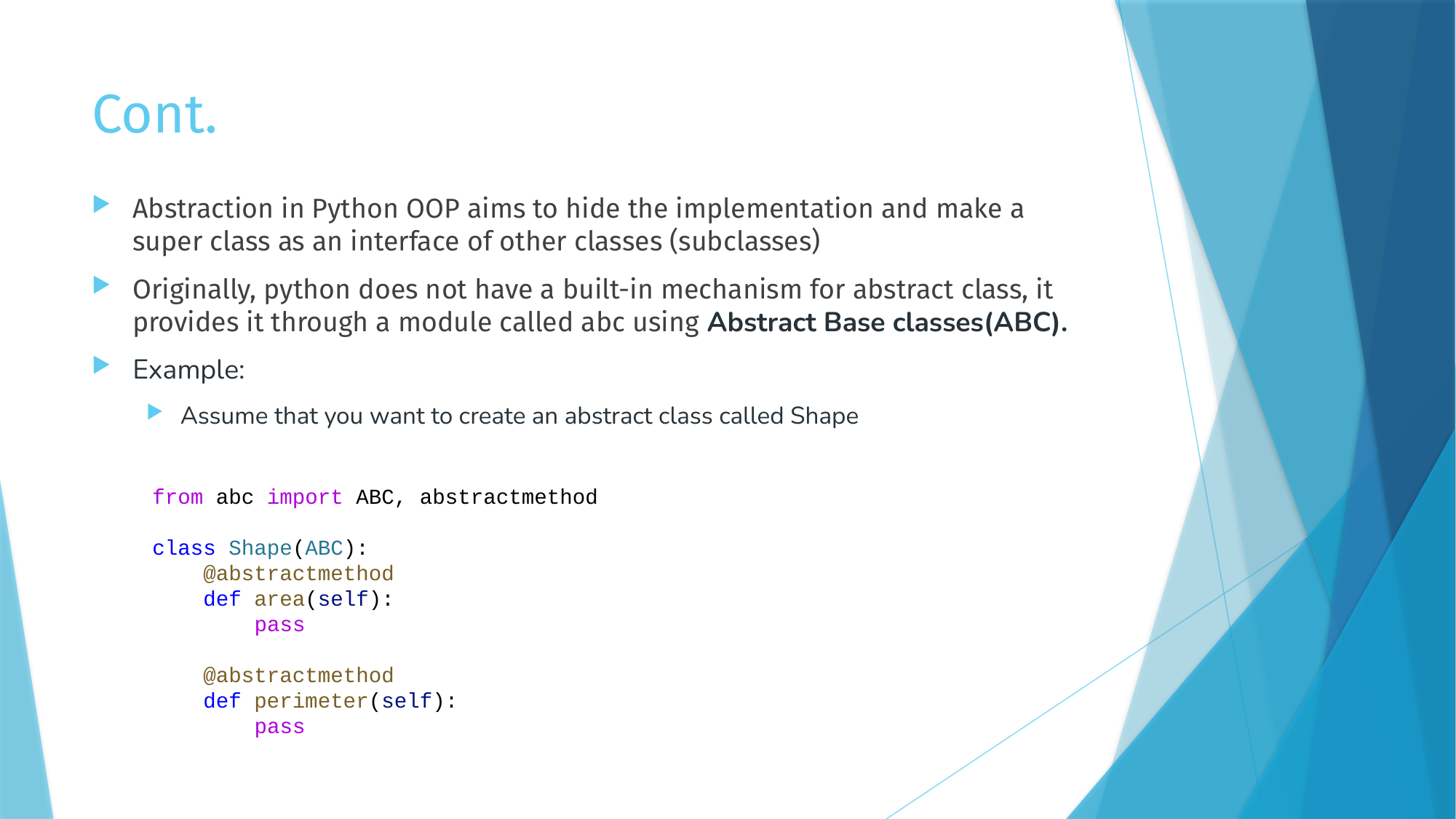

# Cont.
Abstraction in Python OOP aims to hide the implementation and make a super class as an interface of other classes (subclasses)
Originally, python does not have a built-in mechanism for abstract class, it provides it through a module called abc using Abstract Base classes(ABC).
Example:
Assume that you want to create an abstract class called Shape
from abc import ABC, abstractmethod
class Shape(ABC):
    @abstractmethod
    def area(self):
        pass
    @abstractmethod
    def perimeter(self):
        pass